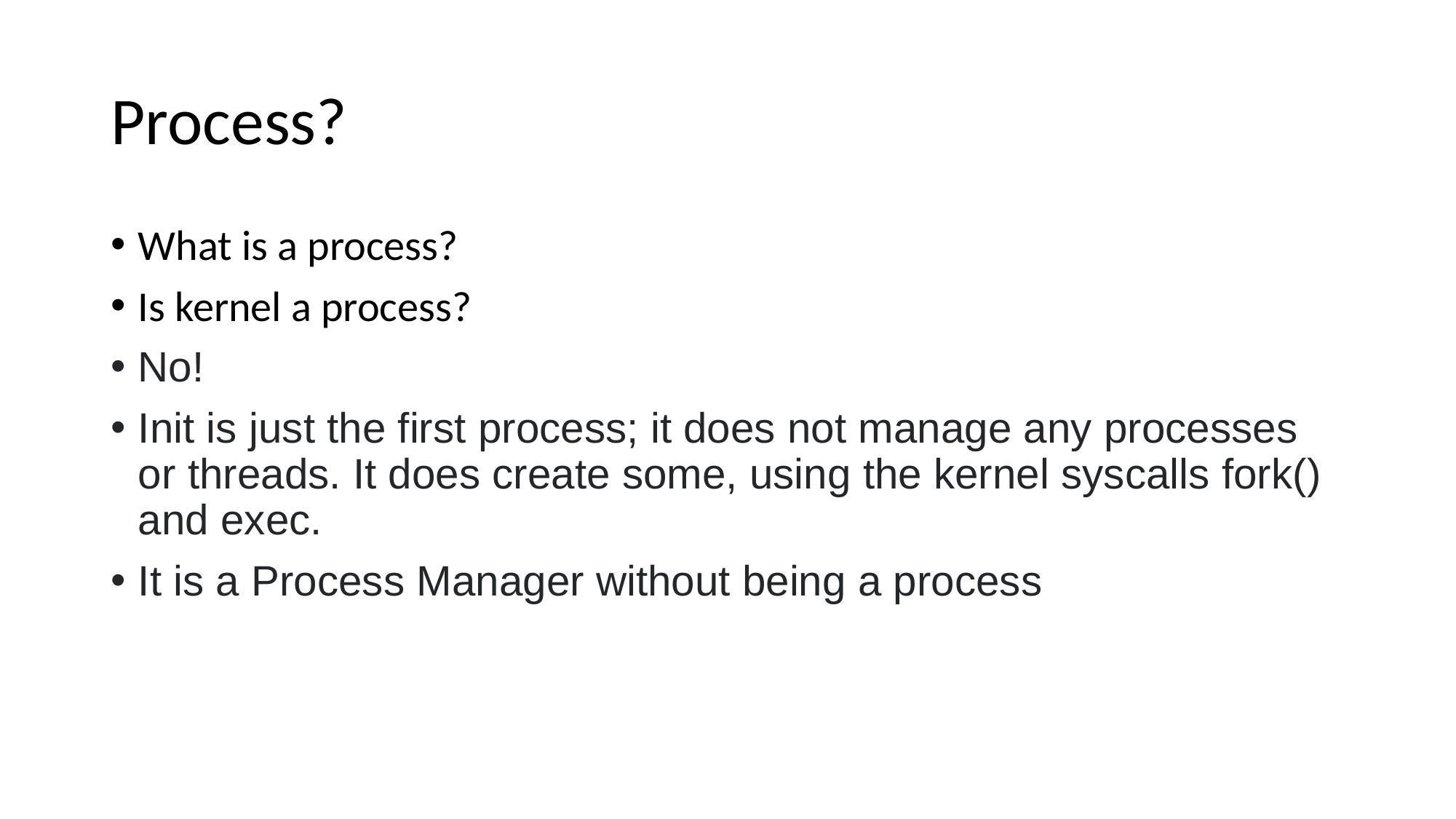

# Process?
What is a process?
Is kernel a process?
No!
Init is just the first process; it does not manage any processes or threads. It does create some, using the kernel syscalls fork() and exec.
It is a Process Manager without being a process